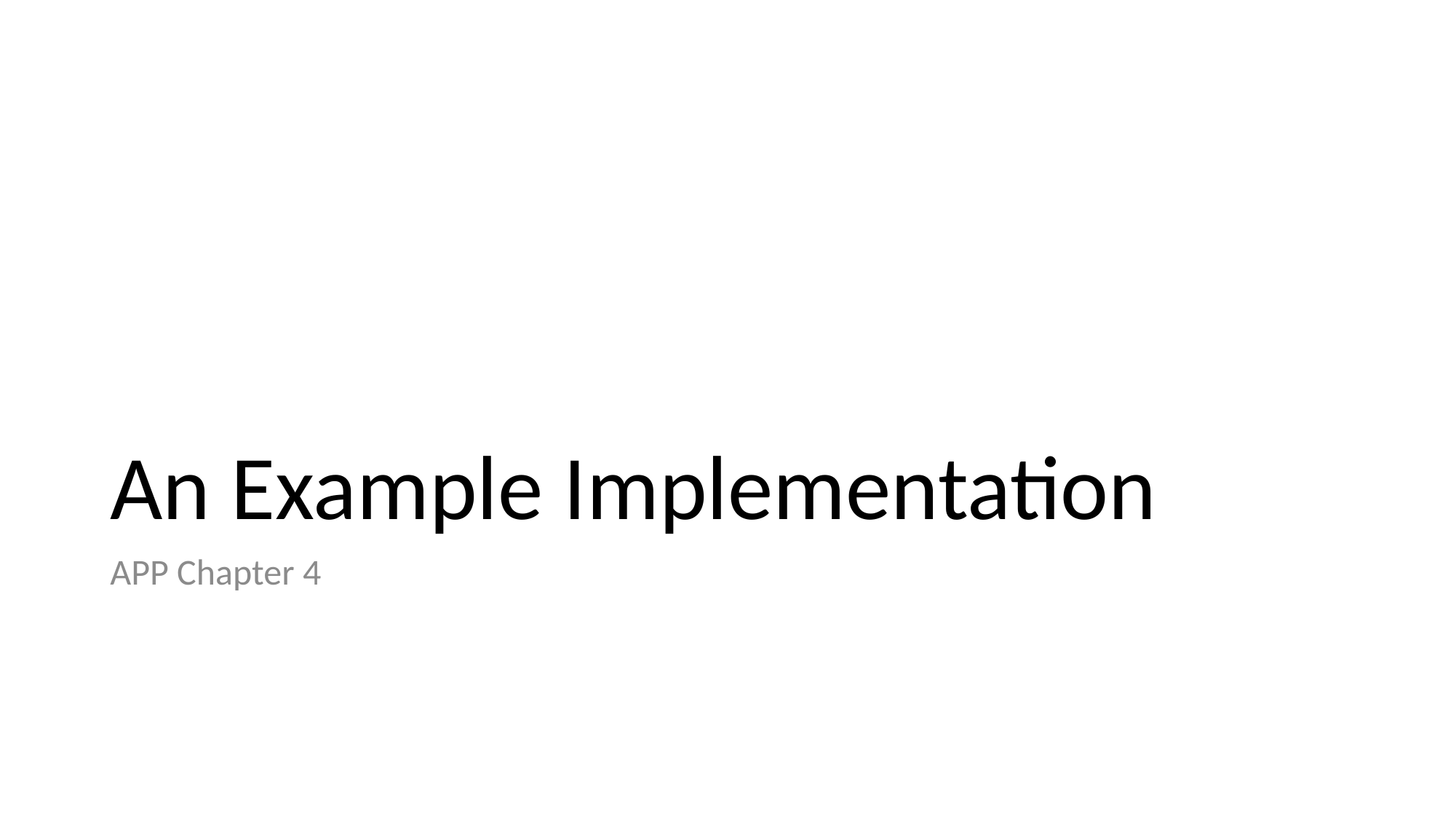

# An Example Implementation
APP Chapter 4